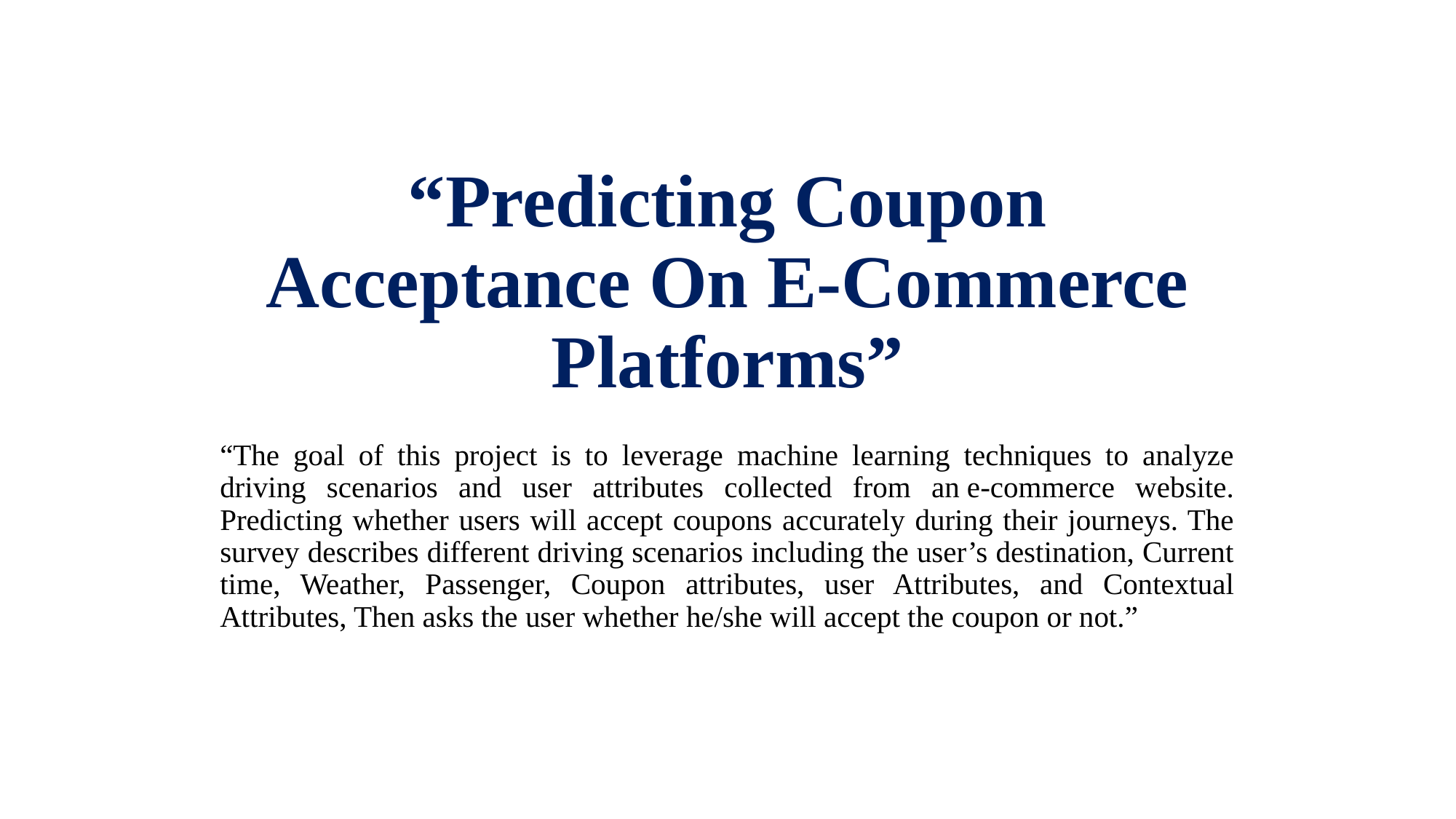

# “Predicting Coupon Acceptance On E-Commerce Platforms”
“The goal of this project is to leverage machine learning techniques to analyze driving scenarios and user attributes collected from an e-commerce website. Predicting whether users will accept coupons accurately during their journeys. The survey describes different driving scenarios including the user’s destination, Current time, Weather, Passenger, Coupon attributes, user Attributes, and Contextual Attributes, Then asks the user whether he/she will accept the coupon or not.”